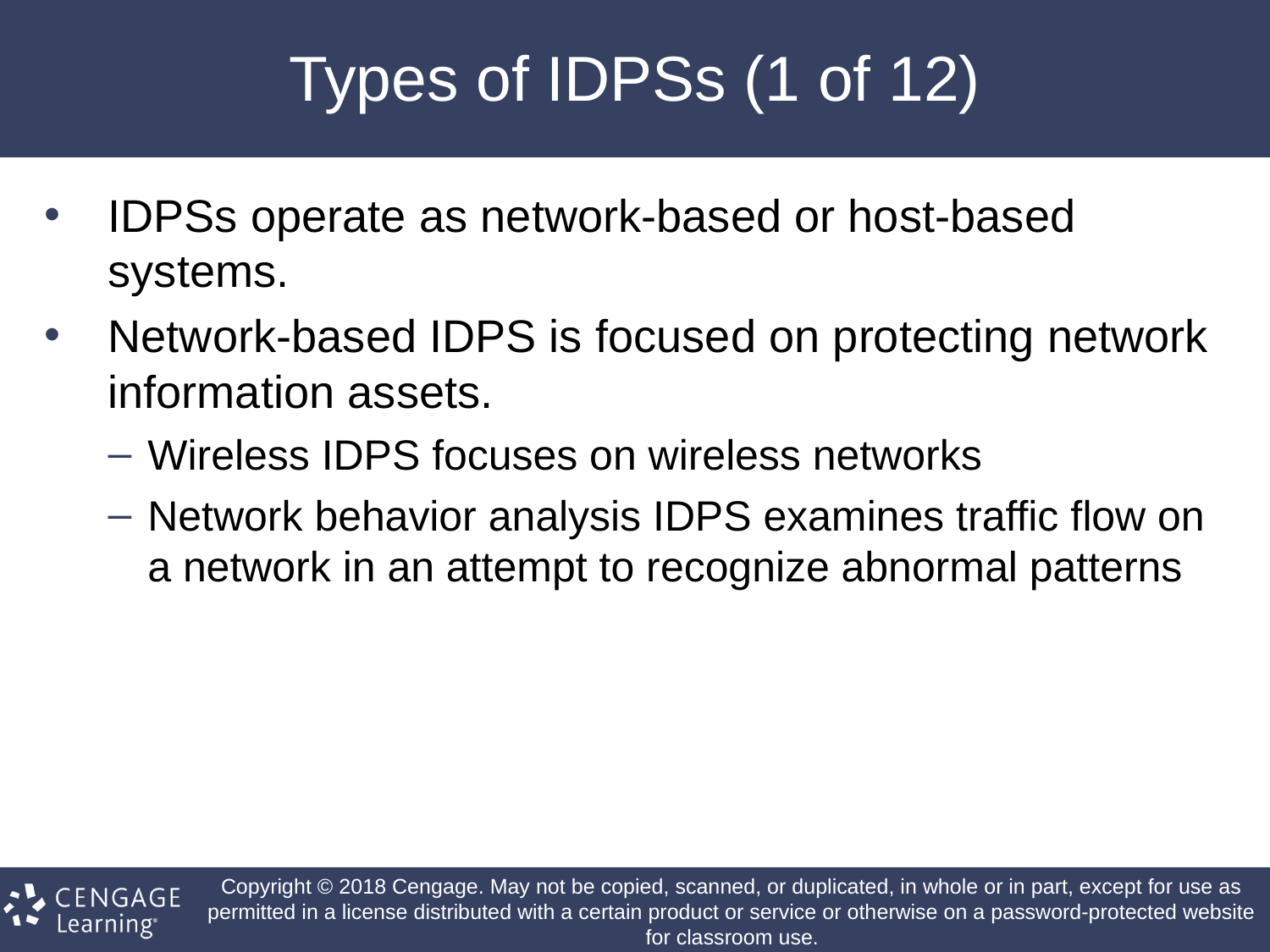

# Types of IDPSs (1 of 12)
IDPSs operate as network-based or host-based systems.
Network-based IDPS is focused on protecting network information assets.
Wireless IDPS focuses on wireless networks
Network behavior analysis IDPS examines traffic flow on a network in an attempt to recognize abnormal patterns